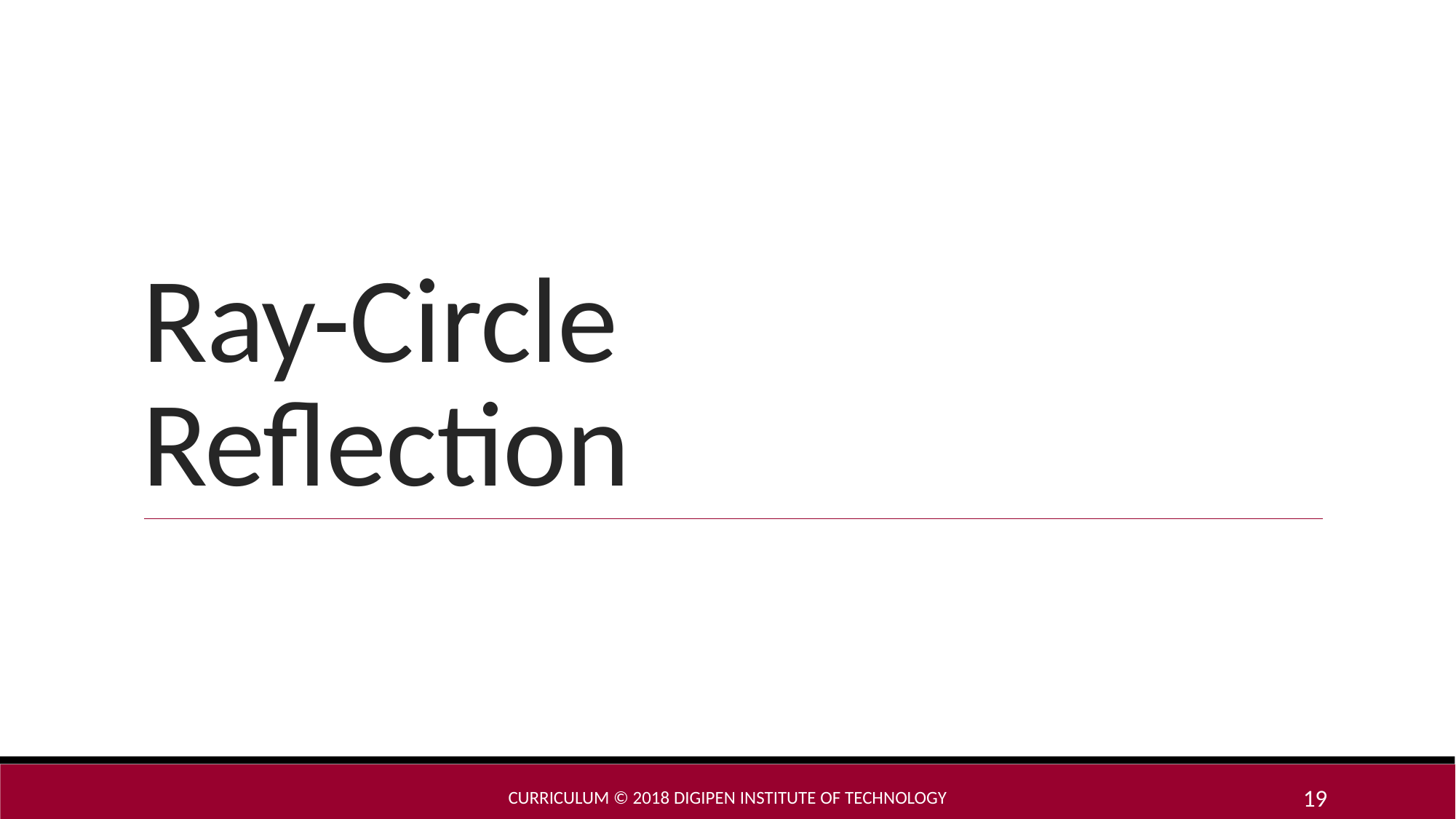

# Ray-Circle Reflection

Curriculum © 2018 DigiPen Institute of Technology
19